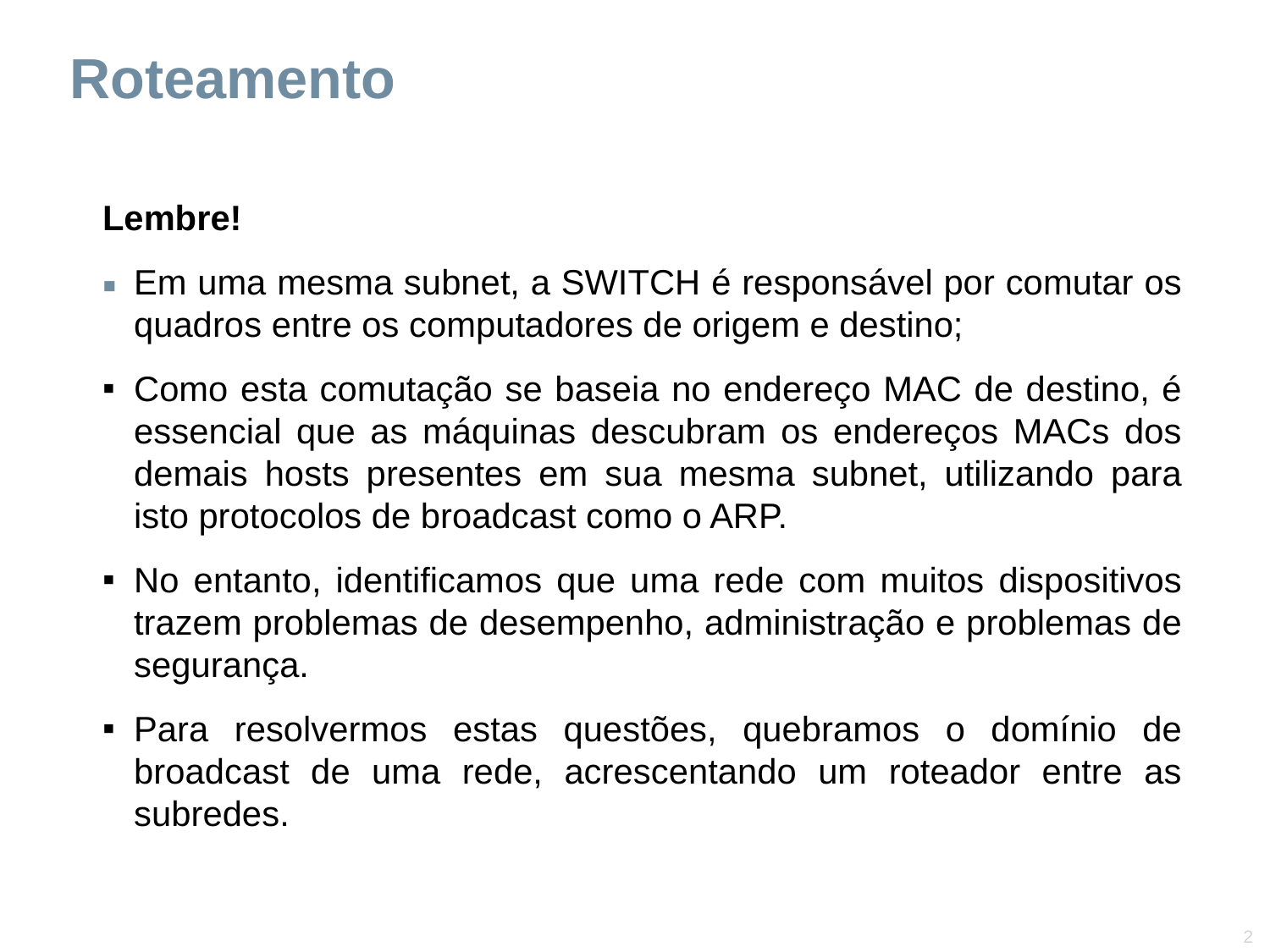

Roteamento
Lembre!
Em uma mesma subnet, a SWITCH é responsável por comutar os quadros entre os computadores de origem e destino;
Como esta comutação se baseia no endereço MAC de destino, é essencial que as máquinas descubram os endereços MACs dos demais hosts presentes em sua mesma subnet, utilizando para isto protocolos de broadcast como o ARP.
No entanto, identificamos que uma rede com muitos dispositivos trazem problemas de desempenho, administração e problemas de segurança.
Para resolvermos estas questões, quebramos o domínio de broadcast de uma rede, acrescentando um roteador entre as subredes.